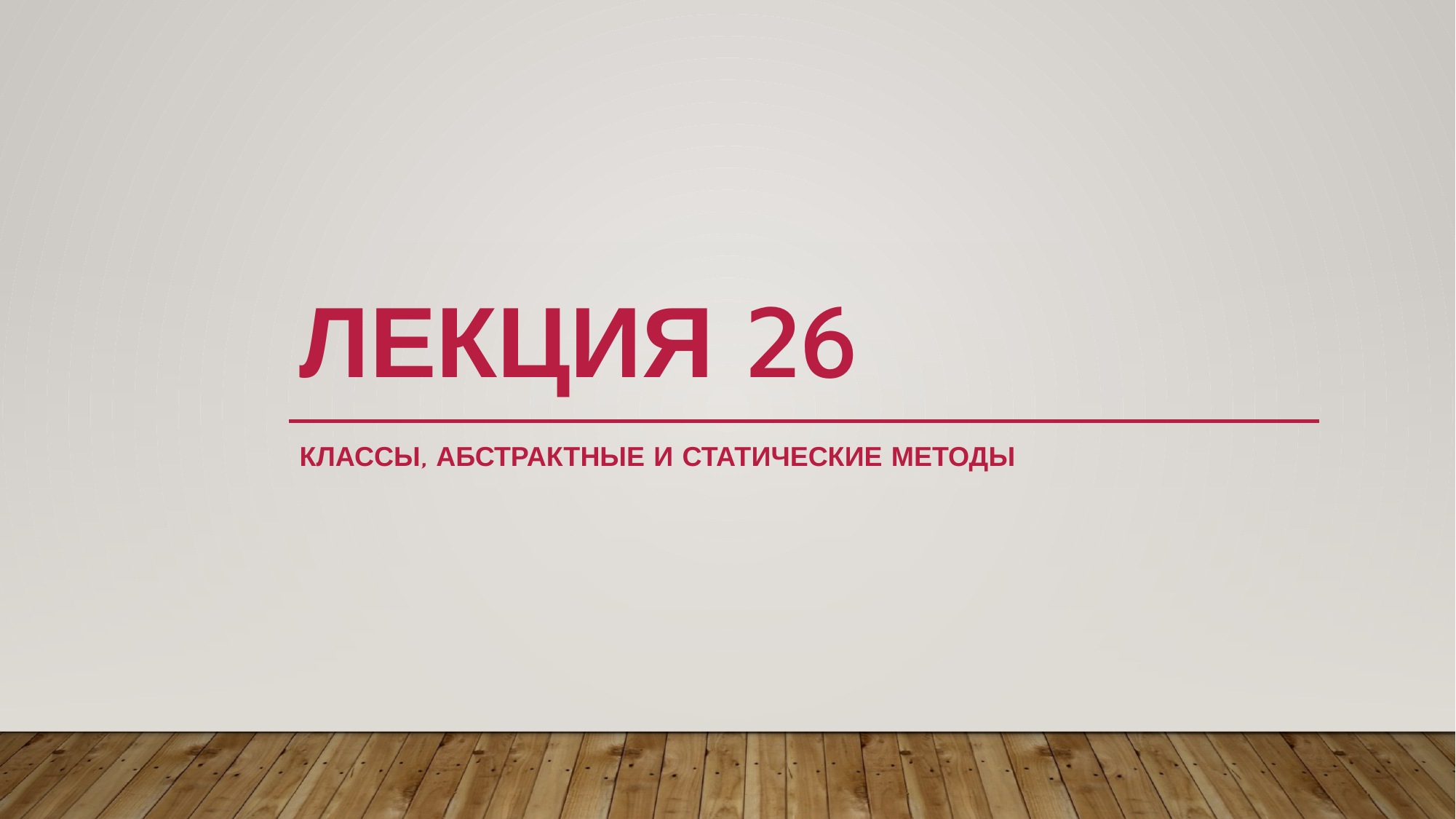

# Лекция 26
Классы, абстрактные и статические методы